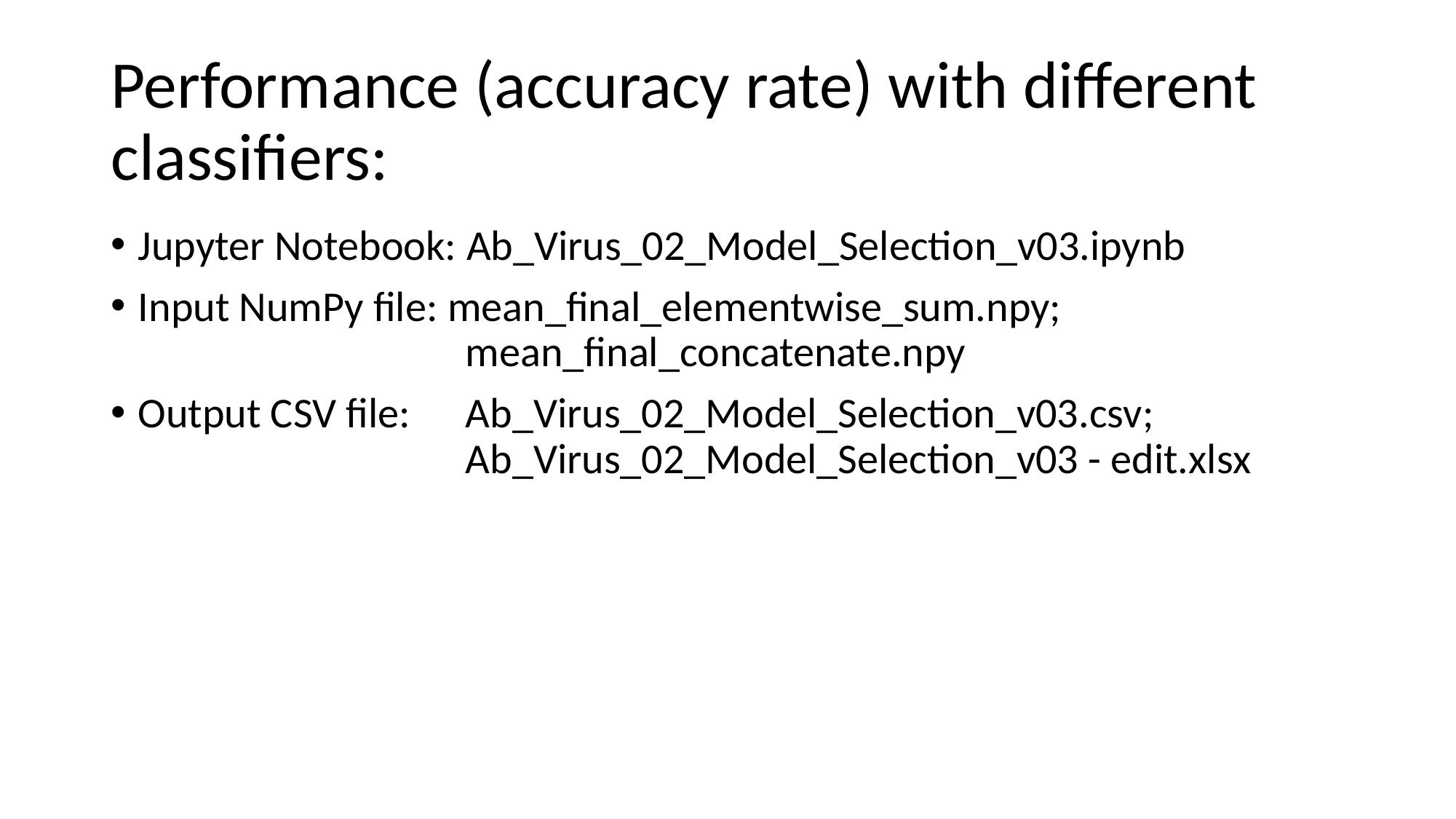

# Performance (accuracy rate) with different classifiers:
Jupyter Notebook: Ab_Virus_02_Model_Selection_v03.ipynb
Input NumPy file: mean_final_elementwise_sum.npy;
			mean_final_concatenate.npy
Output CSV file: 	Ab_Virus_02_Model_Selection_v03.csv;
			Ab_Virus_02_Model_Selection_v03 - edit.xlsx